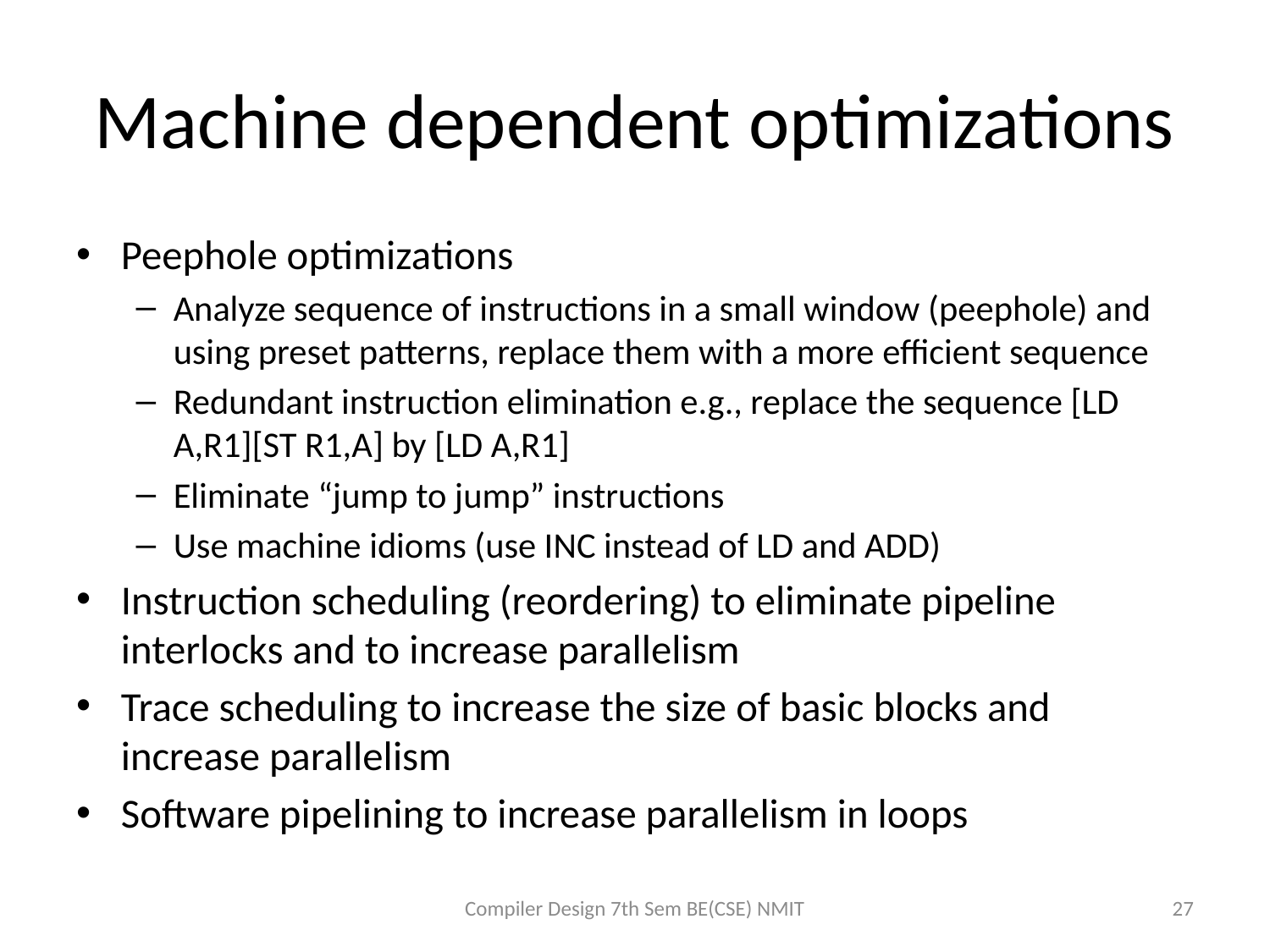

# Machine dependent optimizations
Peephole optimizations
Analyze sequence of instructions in a small window (peephole) and using preset patterns, replace them with a more efficient sequence
Redundant instruction elimination e.g., replace the sequence [LD A,R1][ST R1,A] by [LD A,R1]
Eliminate “jump to jump” instructions
Use machine idioms (use INC instead of LD and ADD)
Instruction scheduling (reordering) to eliminate pipeline interlocks and to increase parallelism
Trace scheduling to increase the size of basic blocks and increase parallelism
Software pipelining to increase parallelism in loops
Compiler Design 7th Sem BE(CSE) NMIT
27